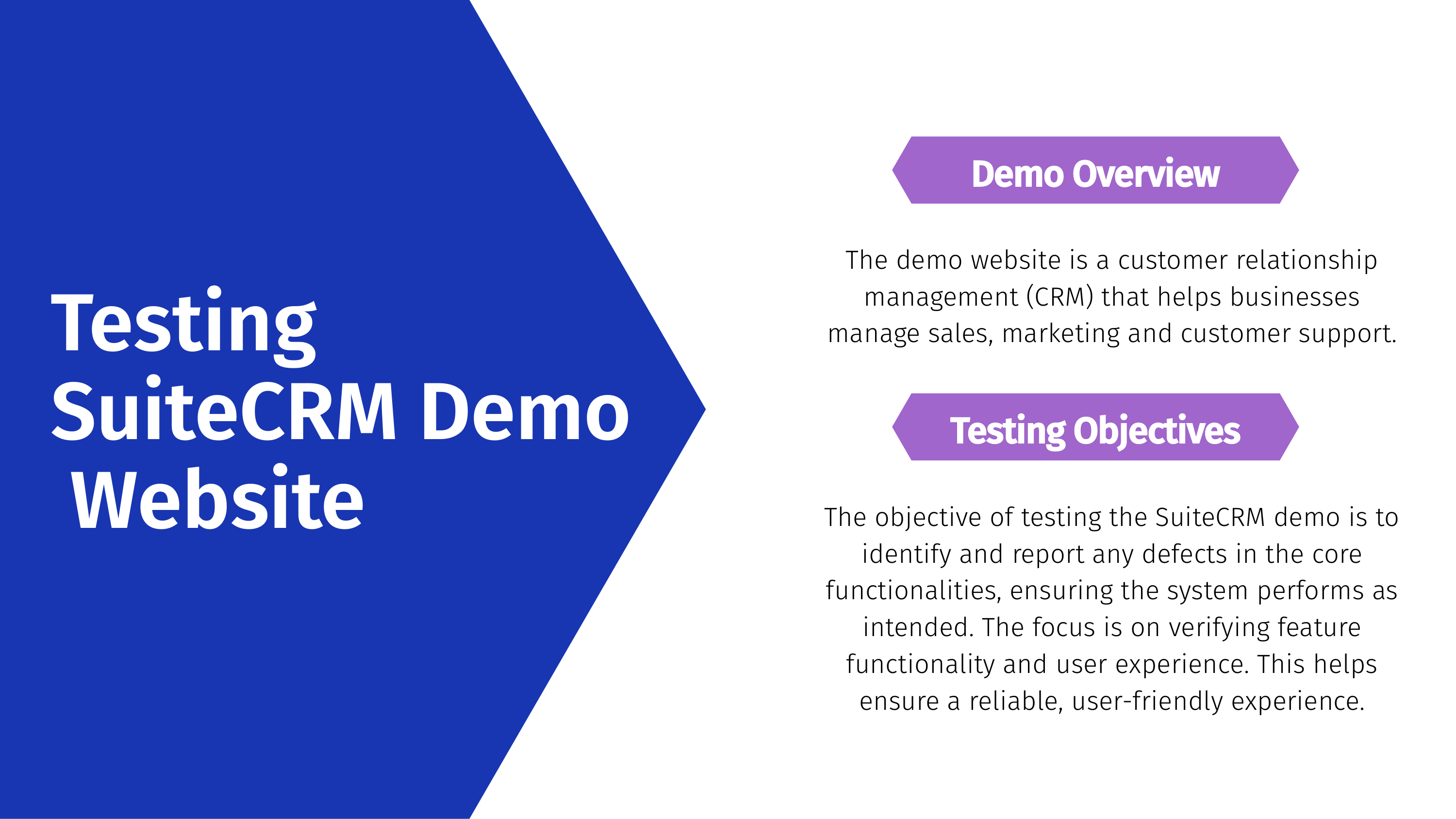

Demo Overview
The demo website is a customer relationship management (CRM) that helps businesses manage sales, marketing and customer support.

Testing SuiteCRM Demo  Website

Testing Objectives
The objective of testing the SuiteCRM demo is to identify and report any defects in the core functionalities, ensuring the system performs as intended. The focus is on verifying feature functionality and user experience. This helps ensure a reliable, user-friendly experience.